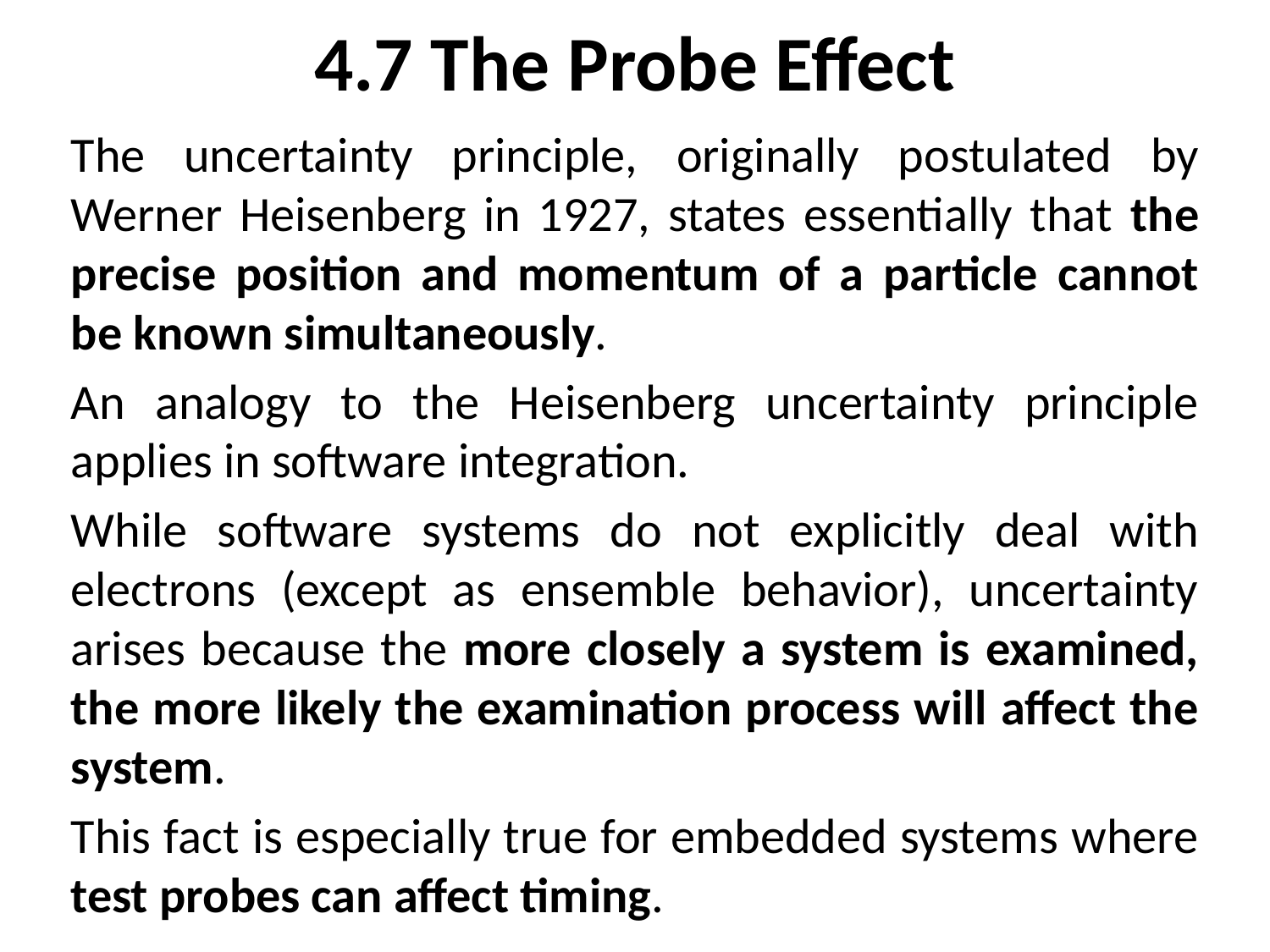

# 4.7 The Probe Effect
The uncertainty principle, originally postulated by Werner Heisenberg in 1927, states essentially that the precise position and momentum of a particle cannot be known simultaneously.
An analogy to the Heisenberg uncertainty principle applies in software integration.
While software systems do not explicitly deal with electrons (except as ensemble behavior), uncertainty arises because the more closely a system is examined, the more likely the examination process will affect the system.
This fact is especially true for embedded systems where test probes can affect timing.